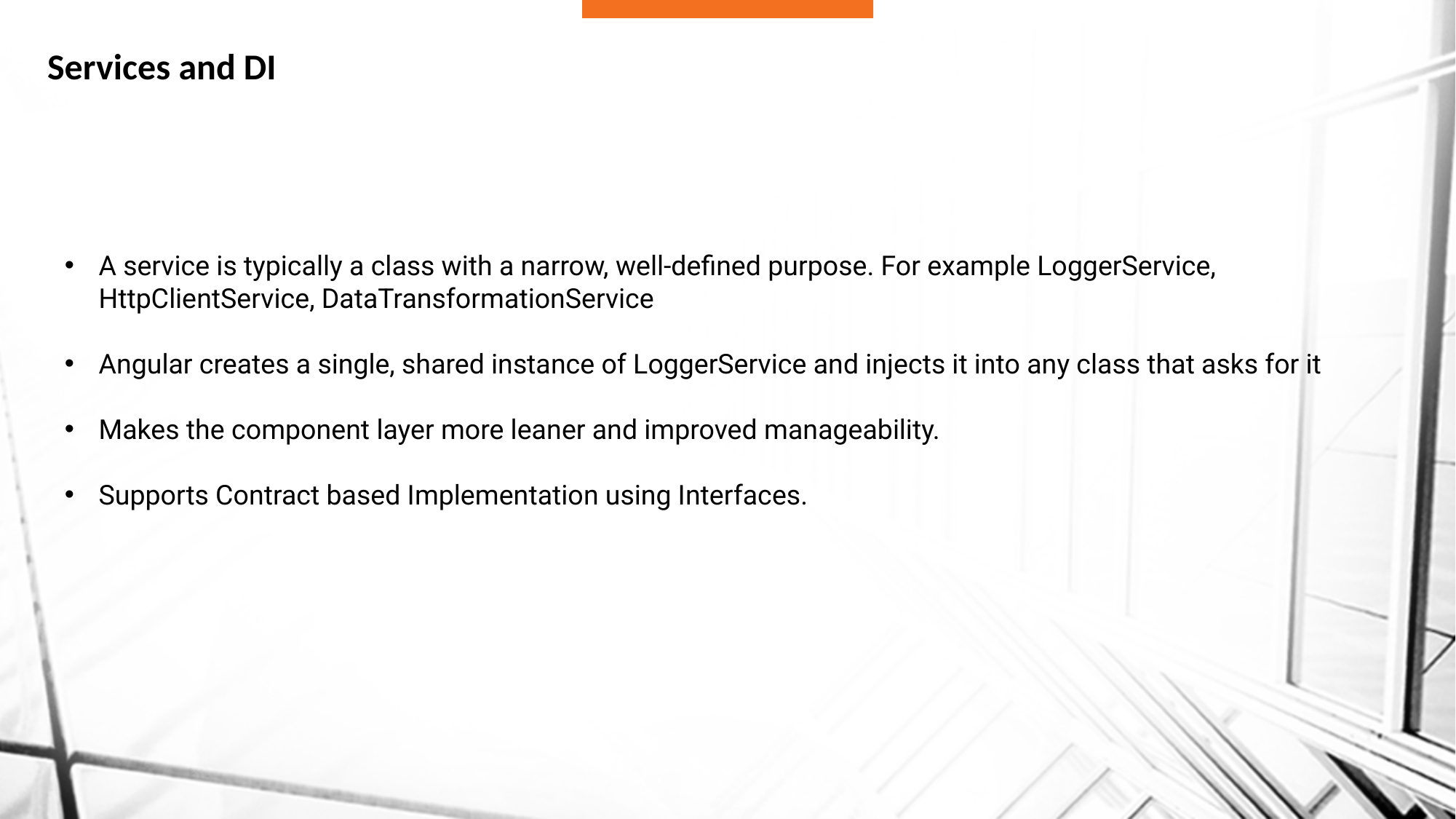

# Services and DI
A service is typically a class with a narrow, well-defined purpose. For example LoggerService, HttpClientService, DataTransformationService

Angular creates a single, shared instance of LoggerService and injects it into any class that asks for it

Makes the component layer more leaner and improved manageability.

Supports Contract based Implementation using Interfaces.